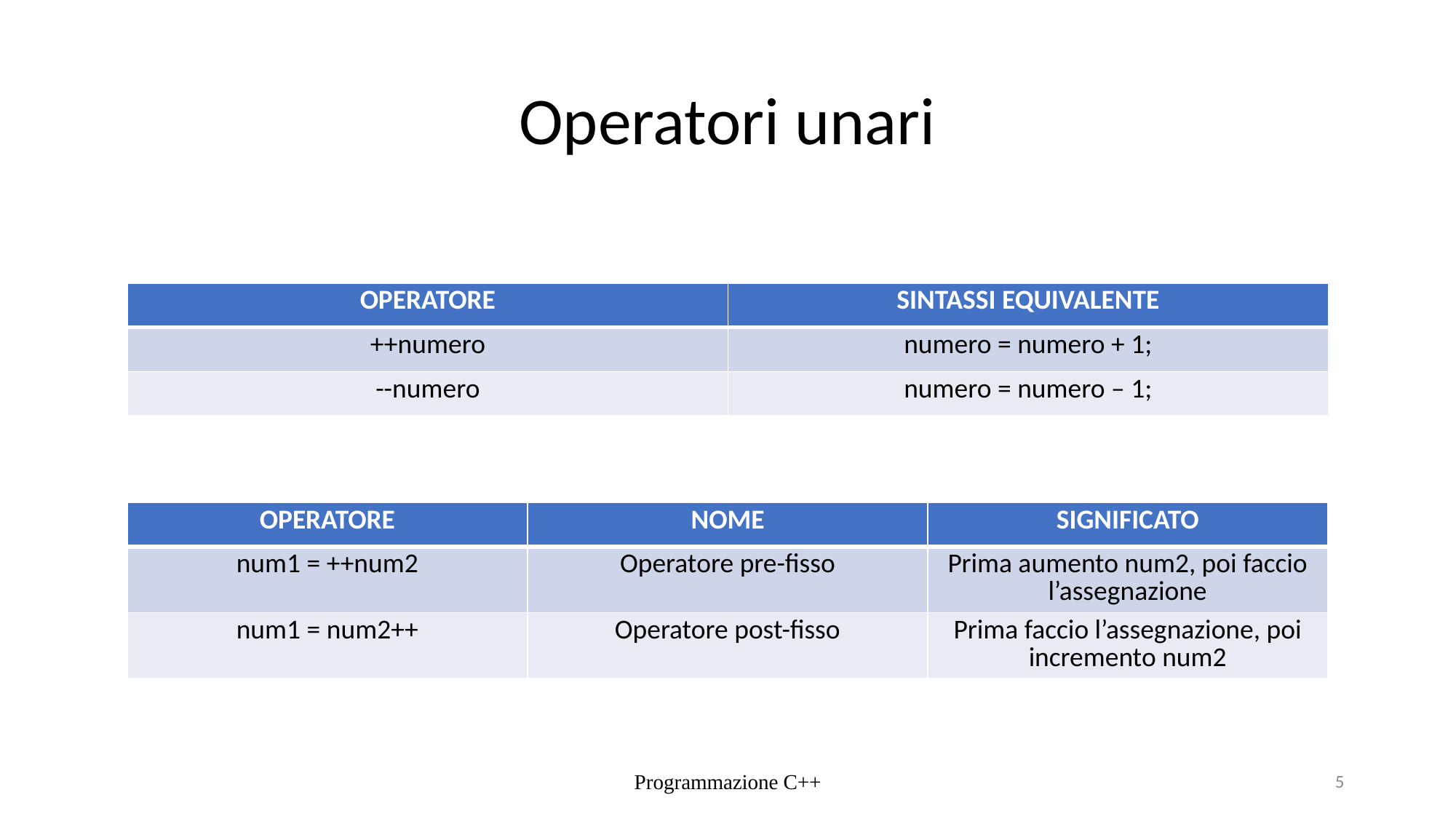

# Operatori unari
| OPERATORE | SINTASSI EQUIVALENTE |
| --- | --- |
| ++numero | numero = numero + 1; |
| --numero | numero = numero – 1; |
| OPERATORE | NOME | SIGNIFICATO |
| --- | --- | --- |
| num1 = ++num2 | Operatore pre-fisso | Prima aumento num2, poi faccio l’assegnazione |
| num1 = num2++ | Operatore post-fisso | Prima faccio l’assegnazione, poi incremento num2 |
Programmazione C++
5